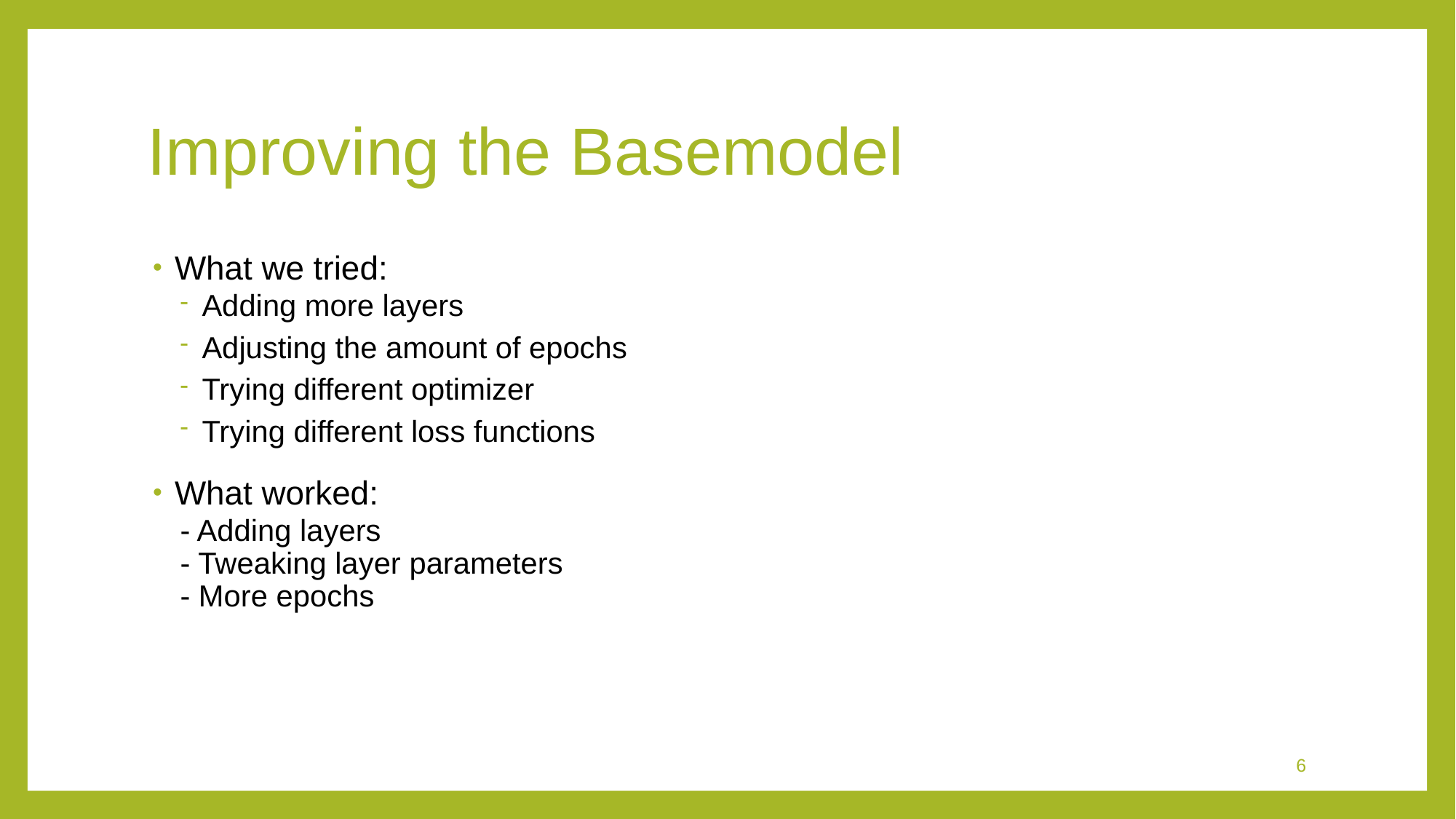

# Improving the Basemodel
What we tried:
Adding more layers
Adjusting the amount of epochs
Trying different optimizer
Trying different loss functions
What worked:
- Adding layers
- Tweaking layer parameters
- More epochs

6